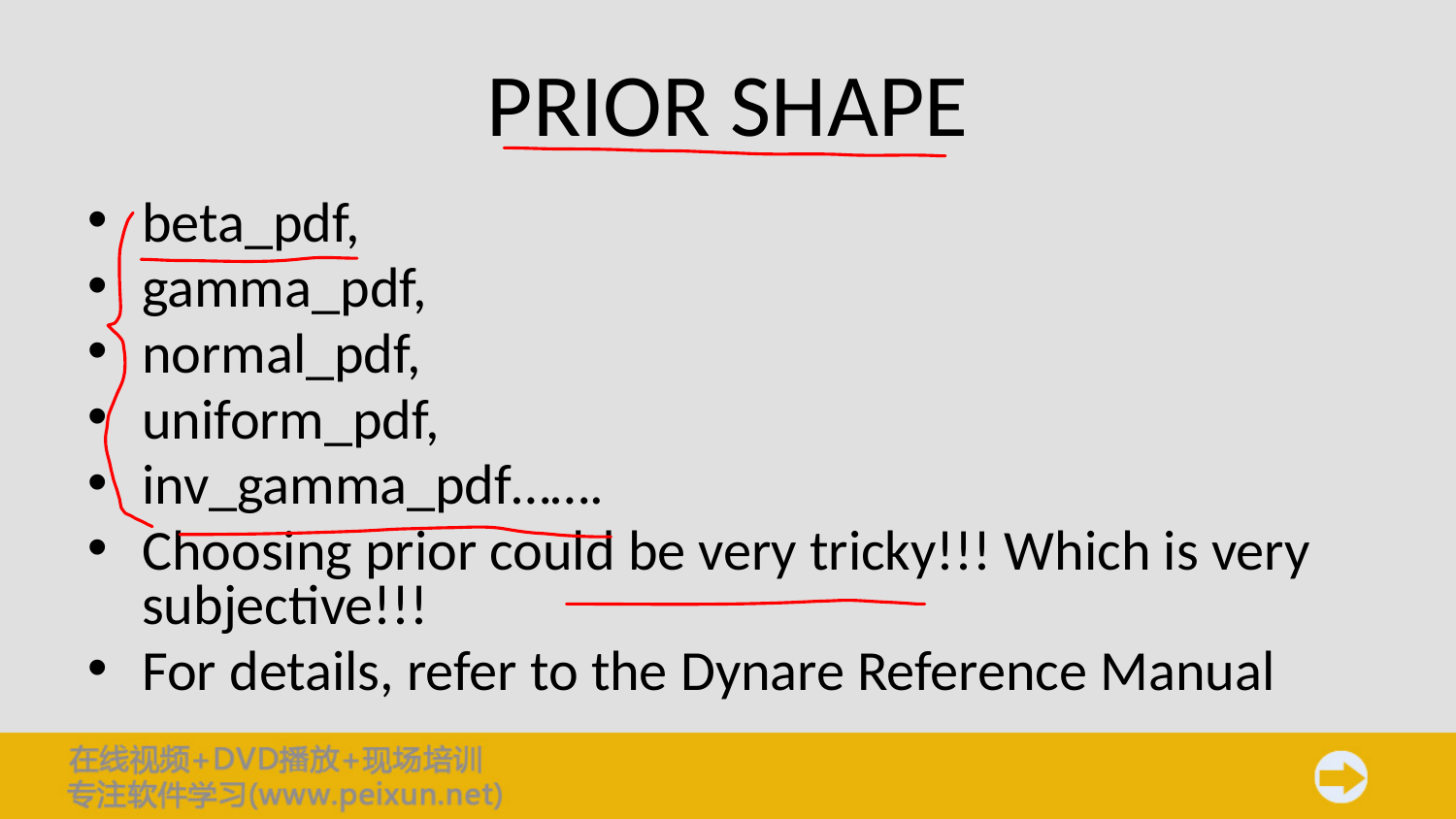

# PRIOR SHAPE
beta_pdf,
gamma_pdf,
normal_pdf,
uniform_pdf,
inv_gamma_pdf…….
Choosing prior could be very tricky!!! Which is very subjective!!!
For details, refer to the Dynare Reference Manual